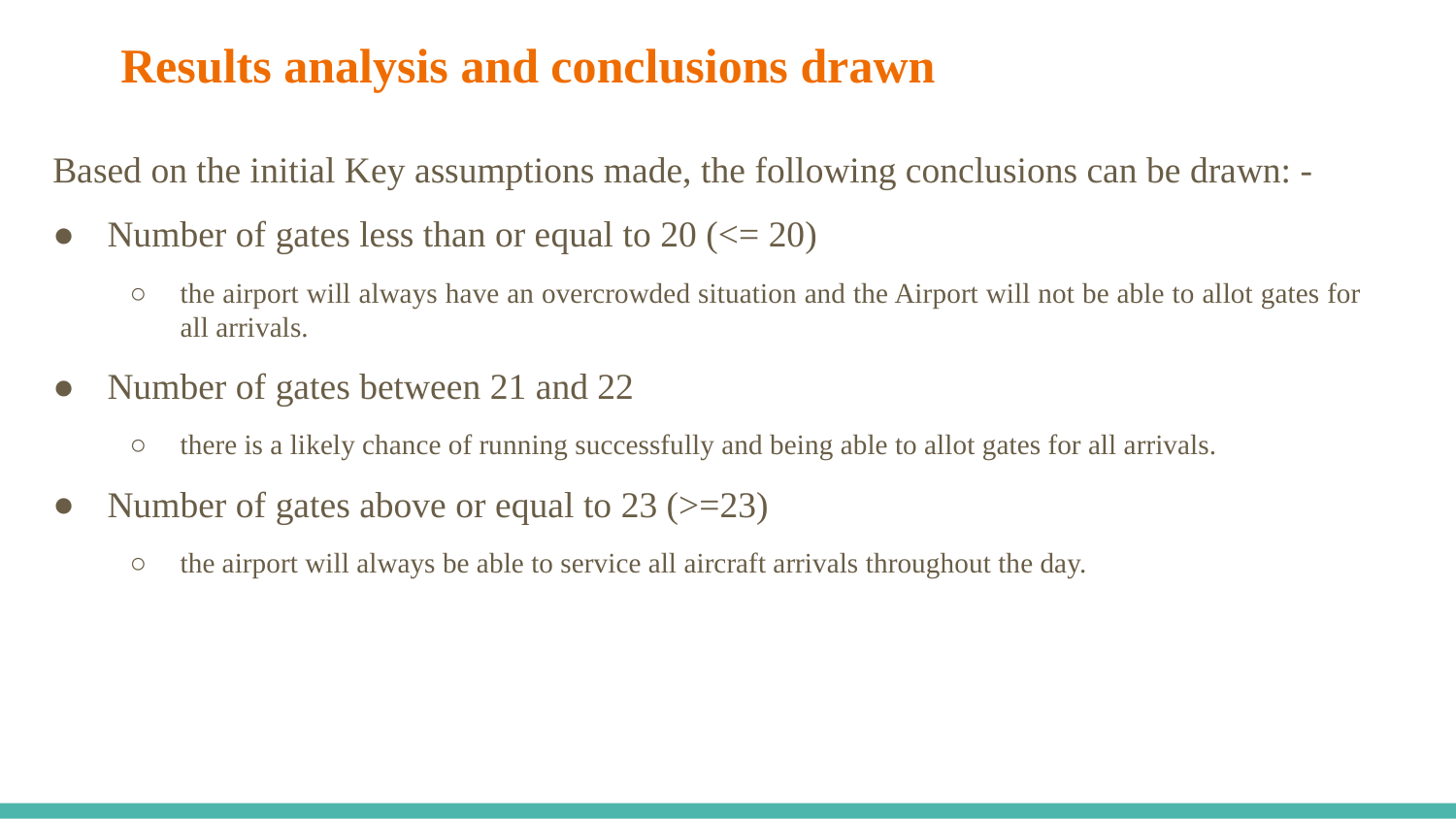

# Results analysis and conclusions drawn
Based on the initial Key assumptions made, the following conclusions can be drawn: -
Number of gates less than or equal to 20 (<= 20)
the airport will always have an overcrowded situation and the Airport will not be able to allot gates for all arrivals.
Number of gates between 21 and 22
there is a likely chance of running successfully and being able to allot gates for all arrivals.
Number of gates above or equal to 23 (>=23)
the airport will always be able to service all aircraft arrivals throughout the day.